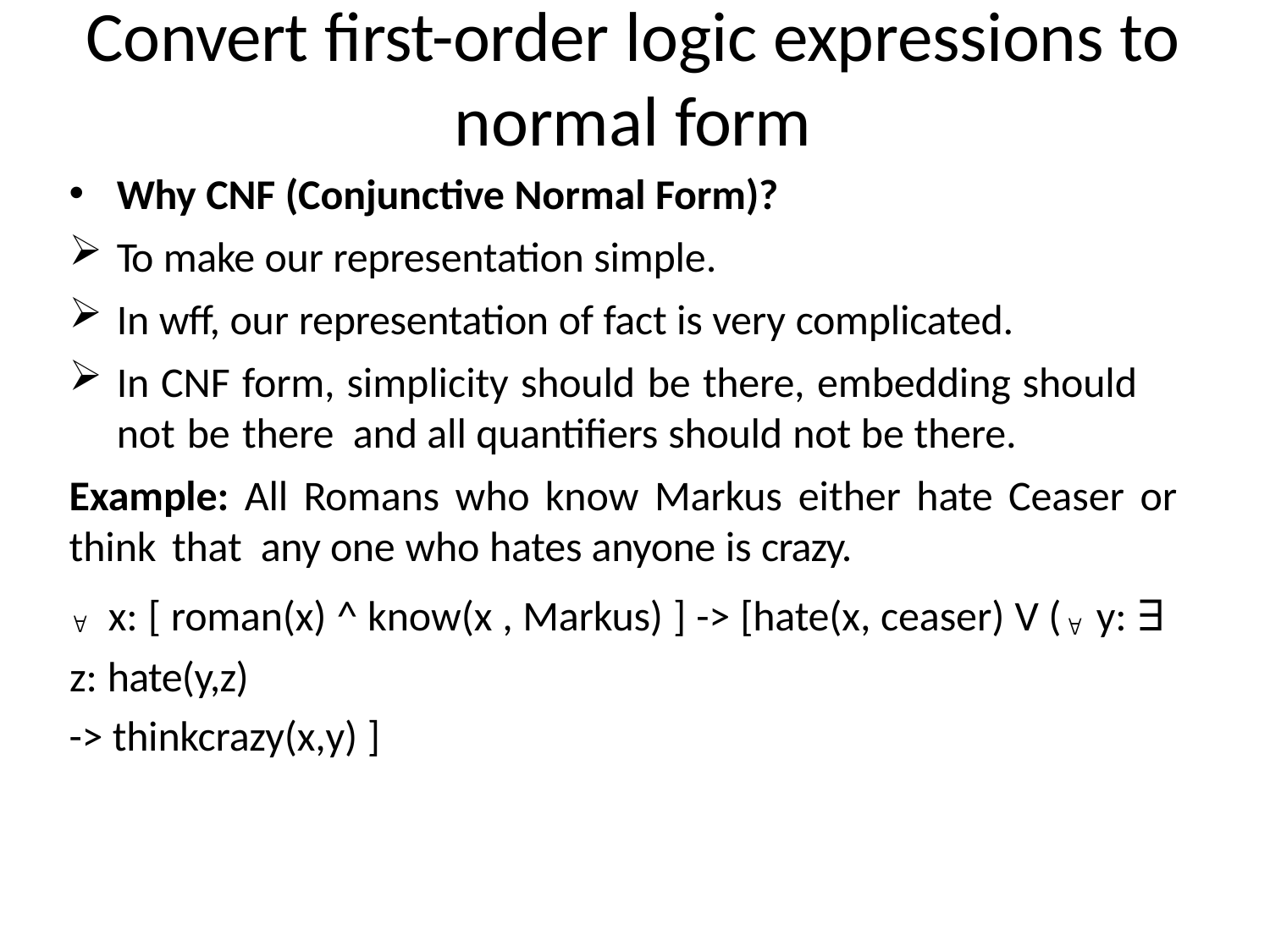

# Convert first-order logic expressions to normal form
Why CNF (Conjunctive Normal Form)?
To make our representation simple.
In wff, our representation of fact is very complicated.
In CNF form, simplicity should be there, embedding should not be there  and all quantifiers should not be there.
Example: All Romans who know Markus either hate Ceaser or think that  any one who hates anyone is crazy.
∀ x: [ roman(x) ^ know(x , Markus) ] -> [hate(x, ceaser) V (∀ y: ∃ z: hate(y,z)
-> thinkcrazy(x,y) ]